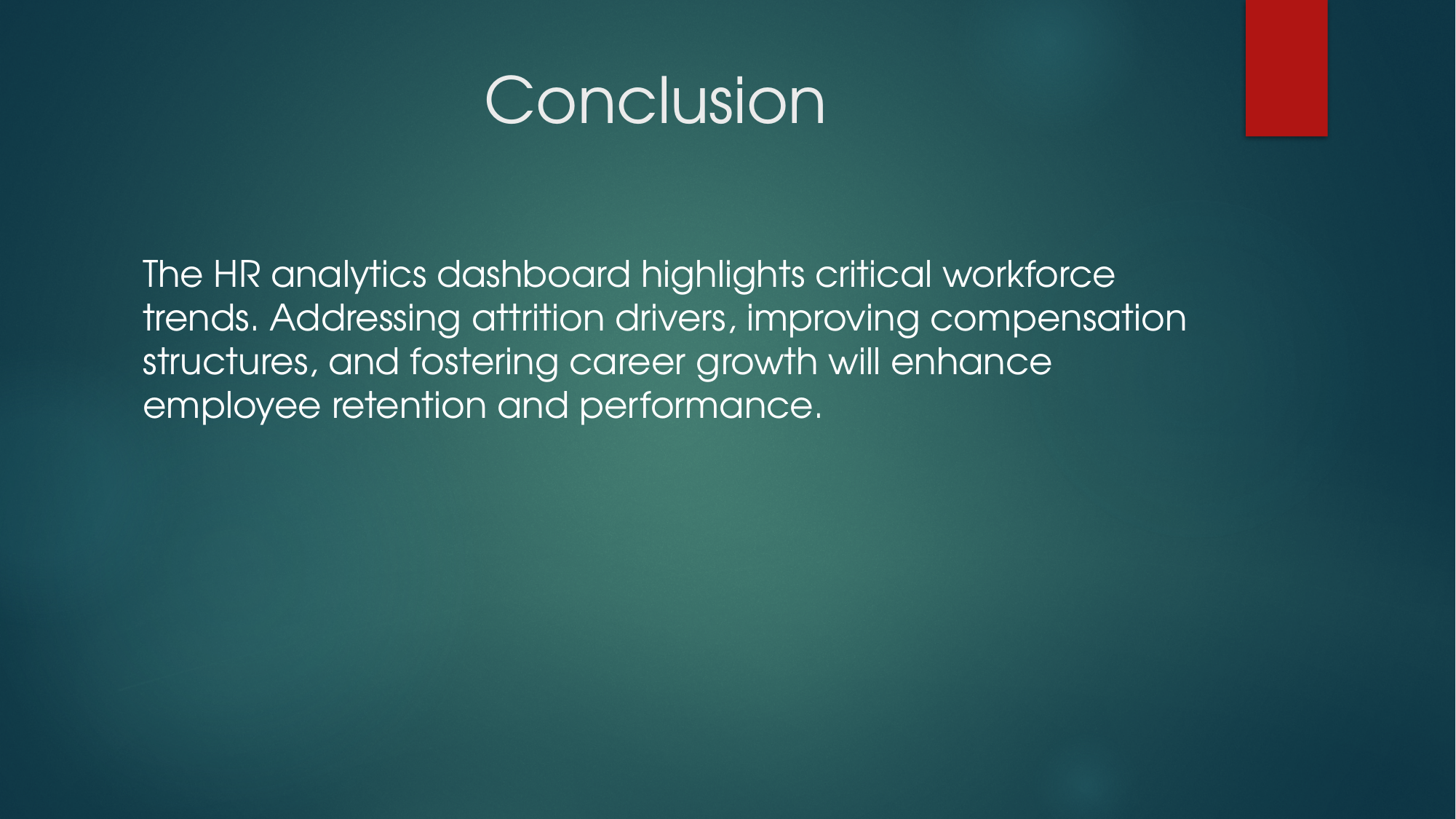

# Conclusion
The HR analytics dashboard highlights critical workforce trends. Addressing attrition drivers, improving compensation structures, and fostering career growth will enhance employee retention and performance.